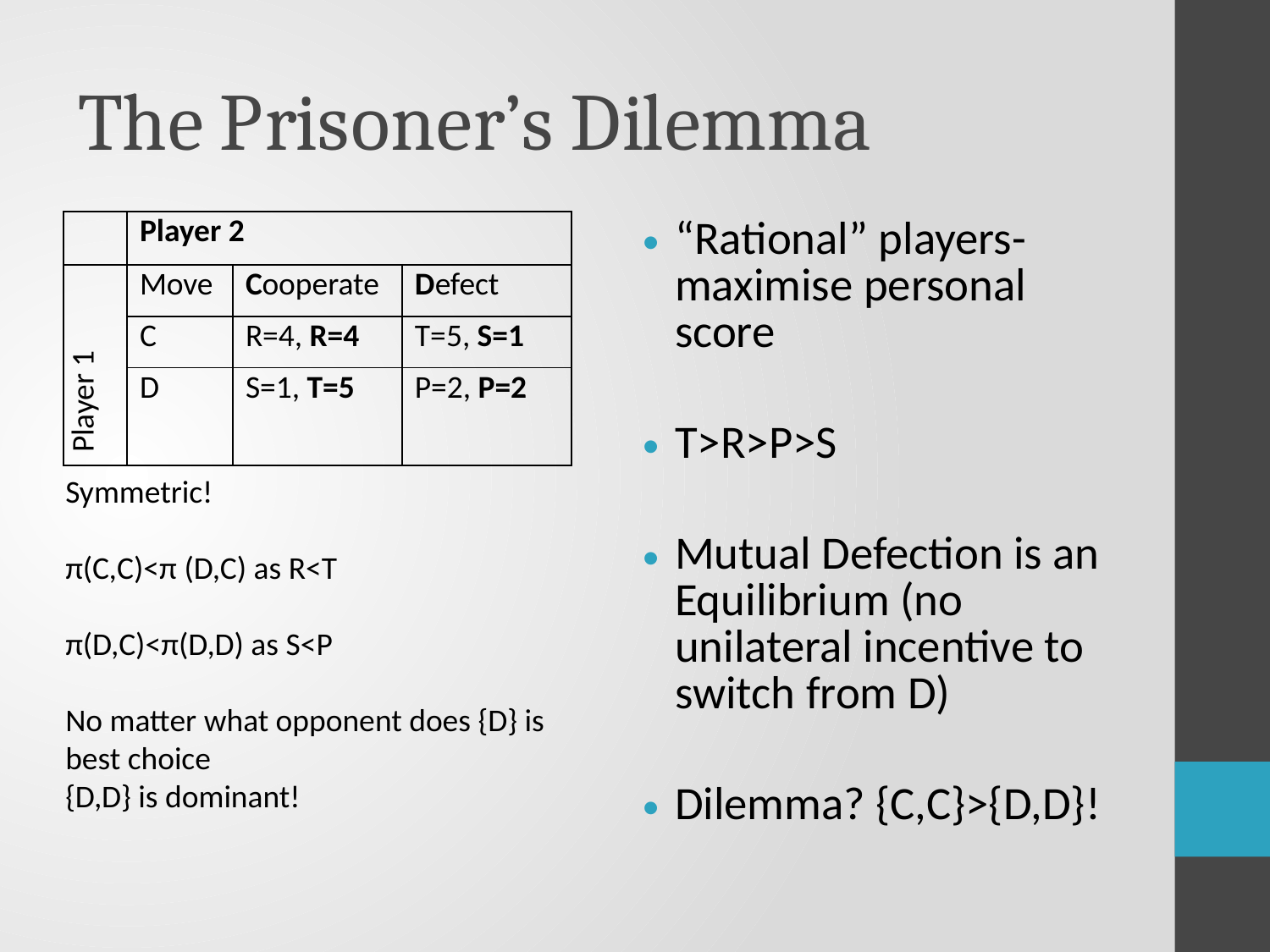

# The Prisoner’s Dilemma
|  | Player 2 |  |  |
| --- | --- | --- | --- |
| Player 1 | Move | Cooperate | Defect |
|  | C | R=4, R=4 | T=5, S=1 |
|  | D | S=1, T=5 | P=2, P=2 |
“Rational” players- maximise personal score

T>R>P>S

Mutual Defection is an Equilibrium (no unilateral incentive to switch from D)

Dilemma? {C,C}>{D,D}!

Symmetric!

π(C,C)<π (D,C) as R<T

π(D,C)<π(D,D) as S<P

No matter what opponent does {D} is best choice
{D,D} is dominant!